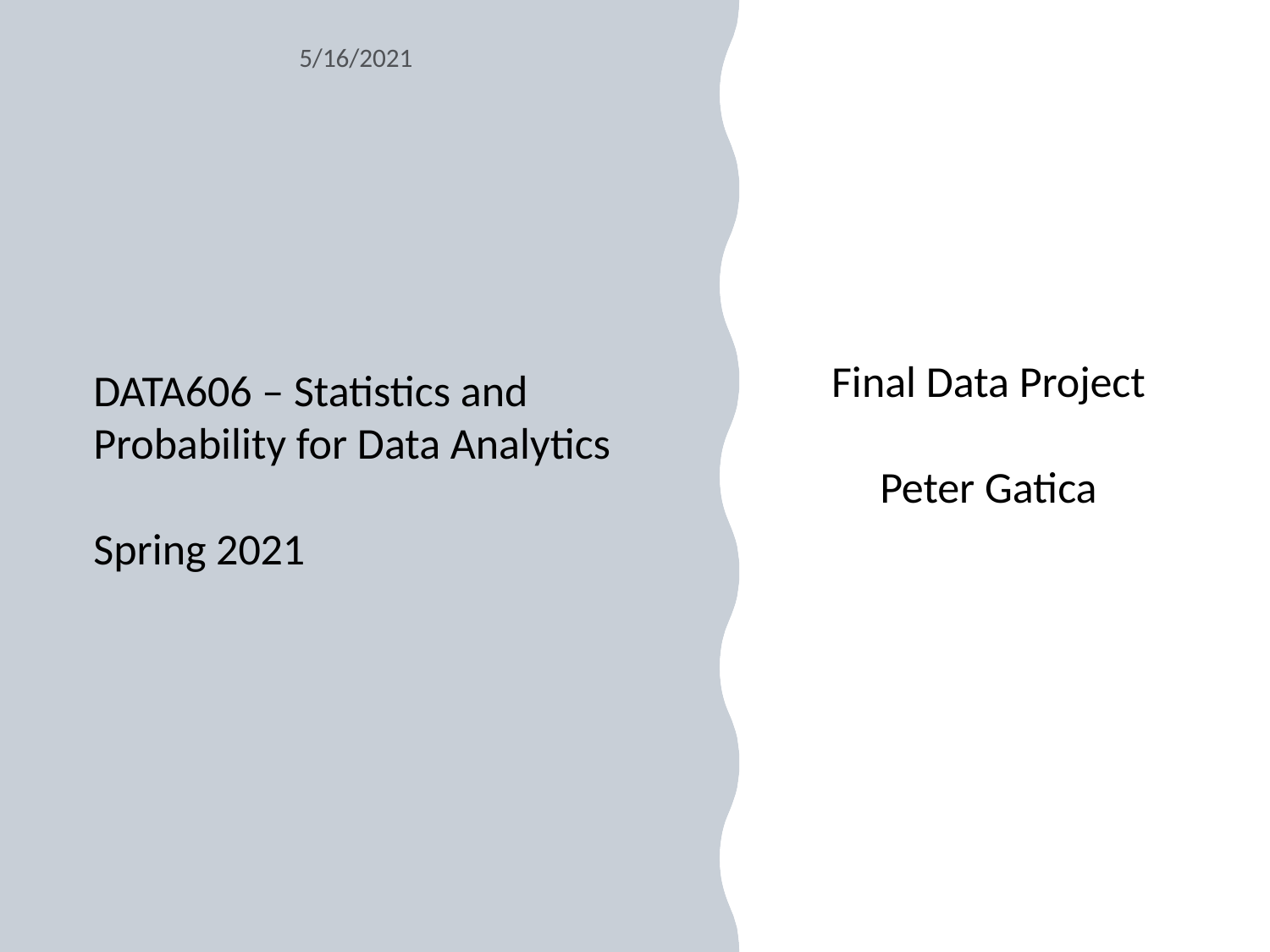

5/16/2021
# DATA606 – Statistics and Probability for Data Analytics Spring 2021
Final Data Project
Peter Gatica